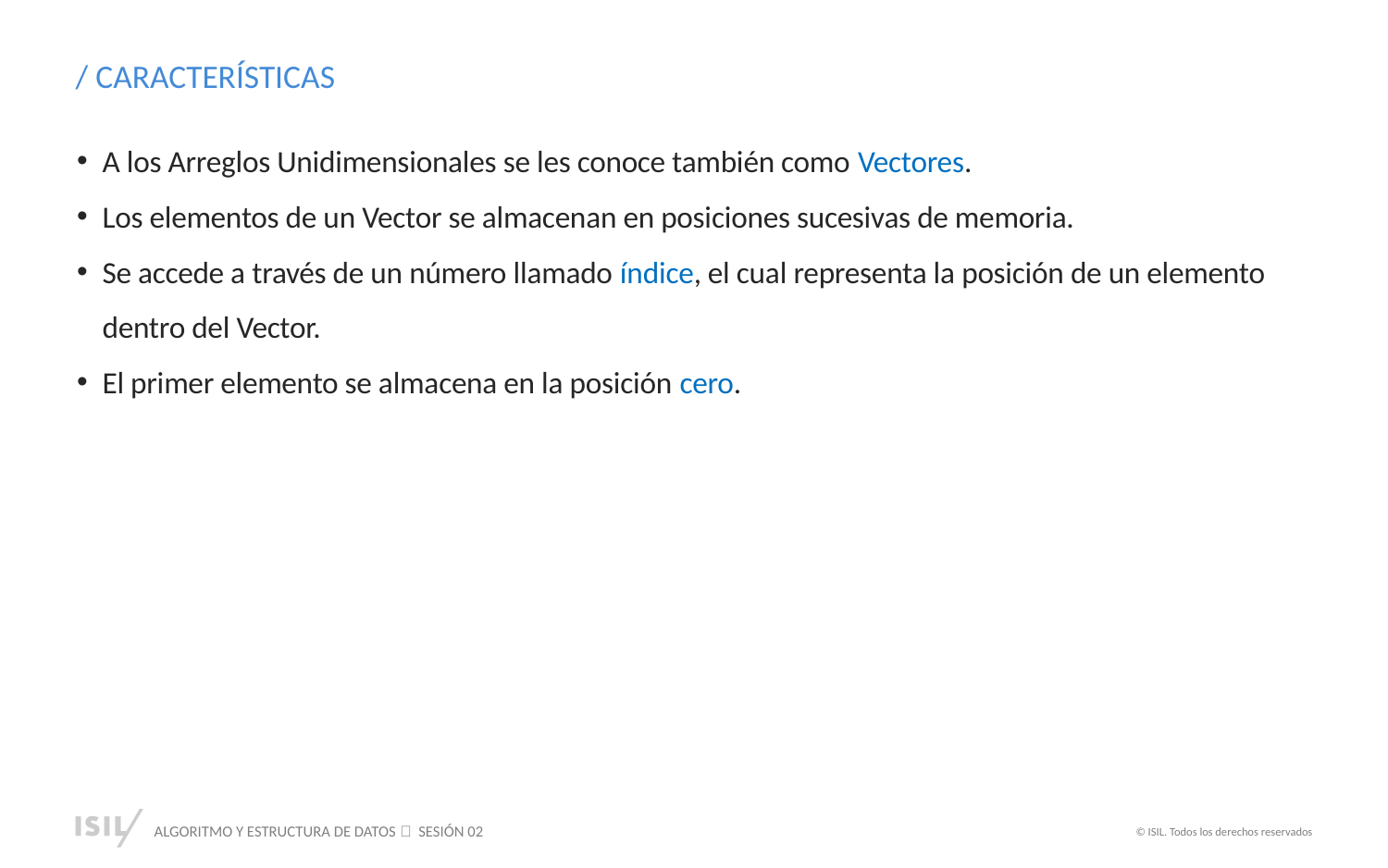

/ CARACTERÍSTICAS
A los Arreglos Unidimensionales se les conoce también como Vectores.
Los elementos de un Vector se almacenan en posiciones sucesivas de memoria.
Se accede a través de un número llamado índice, el cual representa la posición de un elemento dentro del Vector.
El primer elemento se almacena en la posición cero.